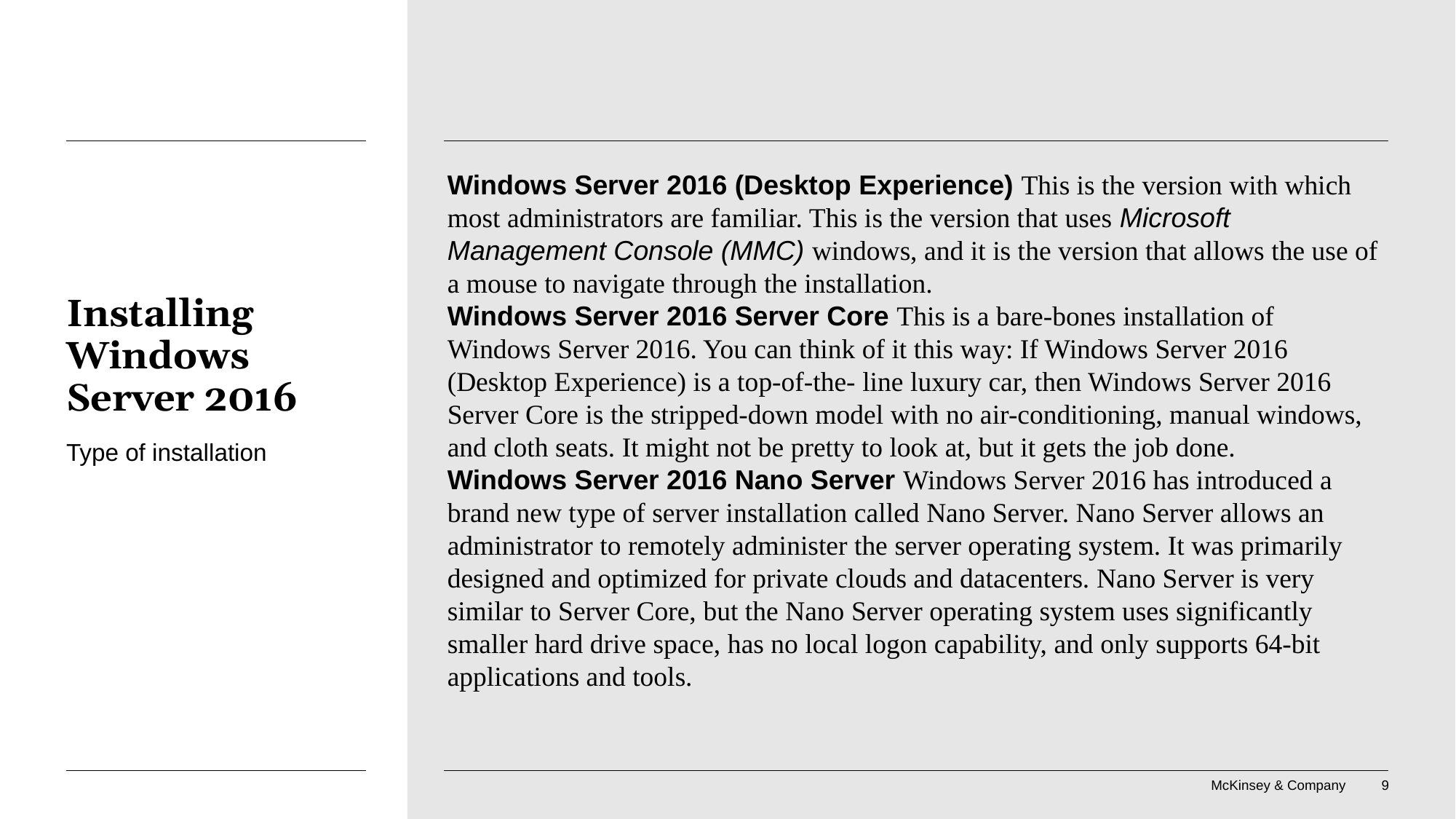

Windows Server 2016 (Desktop Experience) This is the version with which most administrators are familiar. This is the version that uses Microsoft Management Console (MMC) windows, and it is the version that allows the use of a mouse to navigate through the installation.
Windows Server 2016 Server Core This is a bare-bones installation of Windows Server 2016. You can think of it this way: If Windows Server 2016 (Desktop Experience) is a top-of-the- line luxury car, then Windows Server 2016 Server Core is the stripped-down model with no air-conditioning, manual windows, and cloth seats. It might not be pretty to look at, but it gets the job done.
Windows Server 2016 Nano Server Windows Server 2016 has introduced a brand new type of server installation called Nano Server. Nano Server allows an administrator to remotely administer the server operating system. It was primarily designed and optimized for private clouds and datacenters. Nano Server is very similar to Server Core, but the Nano Server operating system uses significantly smaller hard drive space, has no local logon capability, and only supports 64-bit applications and tools.
# Installing Windows Server 2016
Type of installation